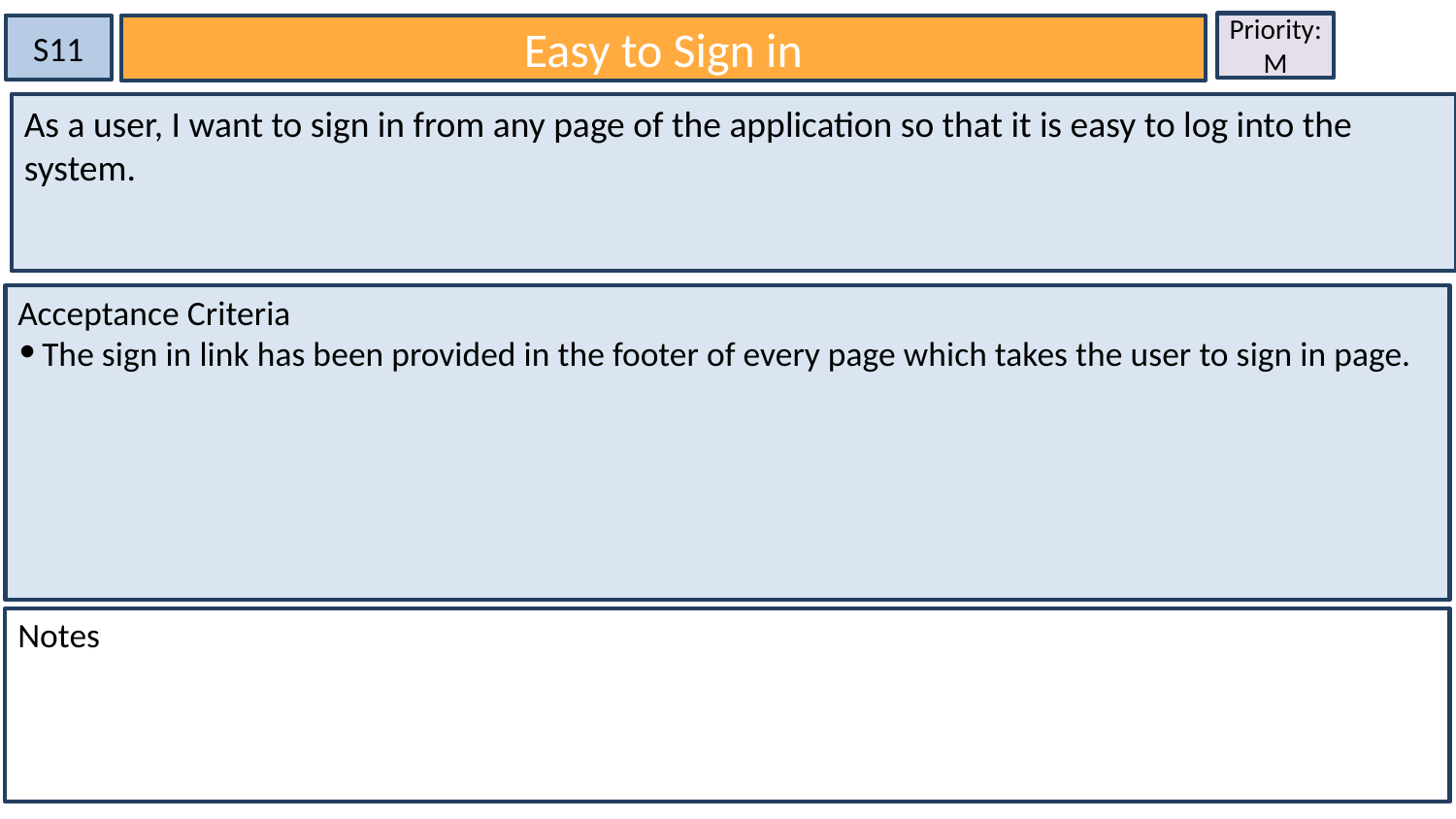

Priority:
M
S11
Easy to Sign in
As a user, I want to sign in from any page of the application so that it is easy to log into the system.
# Acceptance Criteria
The sign in link has been provided in the footer of every page which takes the user to sign in page.
Notes